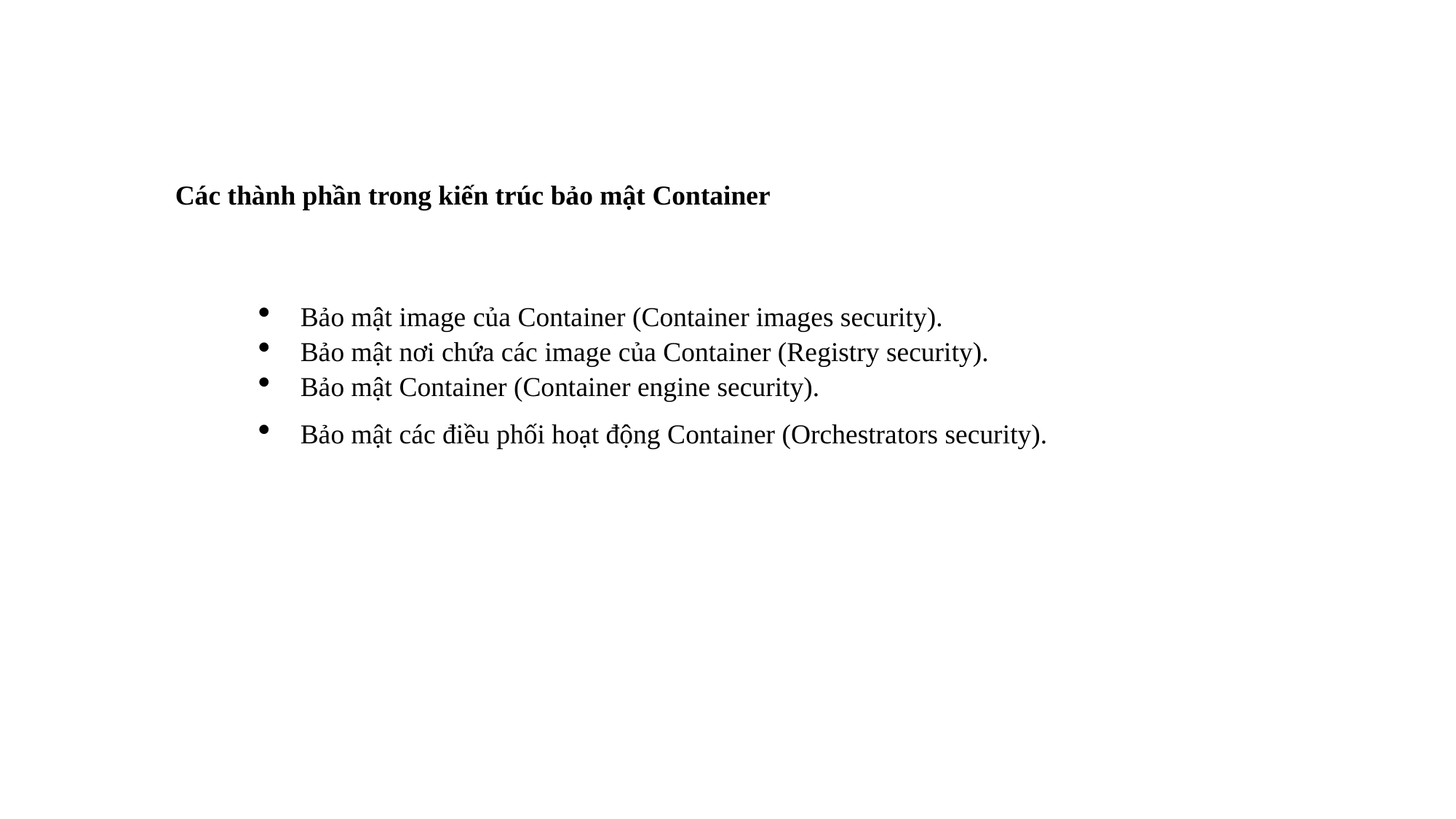

Các thành phần trong kiến trúc bảo mật Container
Bảo mật image của Container (Container images security).
Bảo mật nơi chứa các image của Container (Registry security).
Bảo mật Container (Container engine security).
Bảo mật các điều phối hoạt động Container (Orchestrators security).